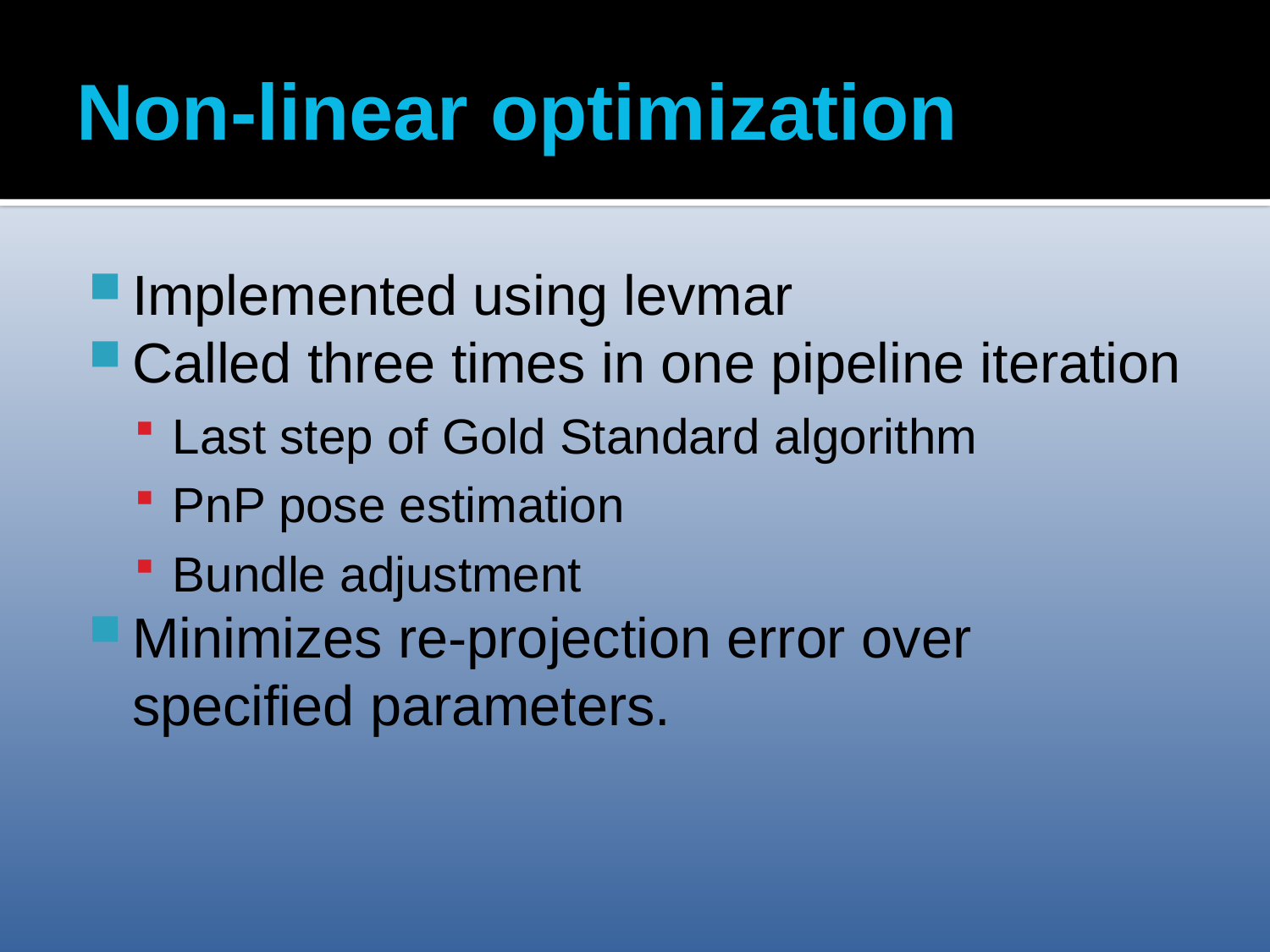

# Non-linear optimization
Implemented using levmar
Called three times in one pipeline iteration
Last step of Gold Standard algorithm
PnP pose estimation
Bundle adjustment
Minimizes re-projection error over specified parameters.